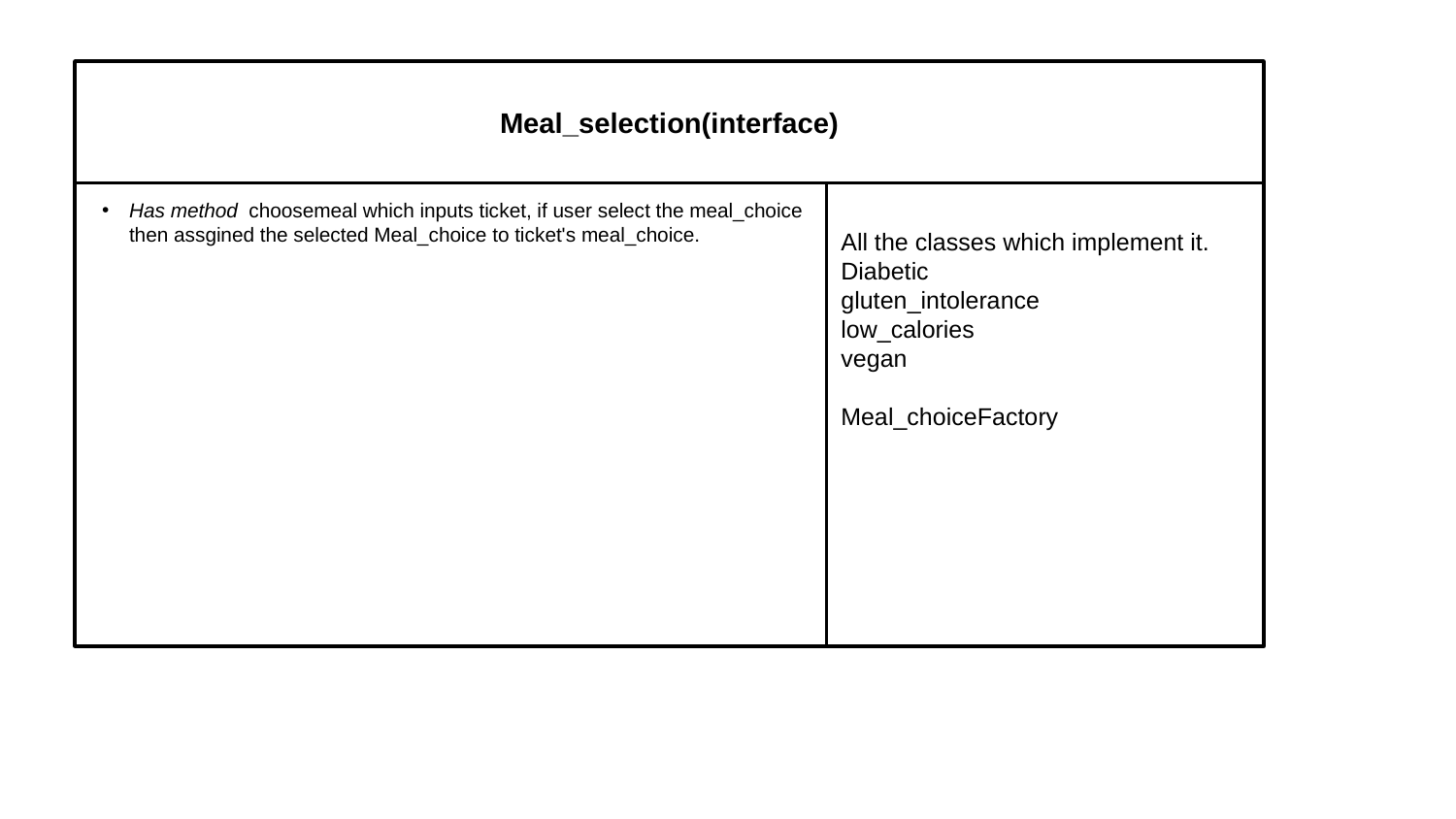

Meal_selection(interface)

Has method  choosemeal which inputs ticket, if user select the meal_choice then assgined the selected Meal_choice to ticket's meal_choice.

All the classes which implement it.
Diabetic
gluten_intolerance
low_calories
vegan

Meal_choiceFactory